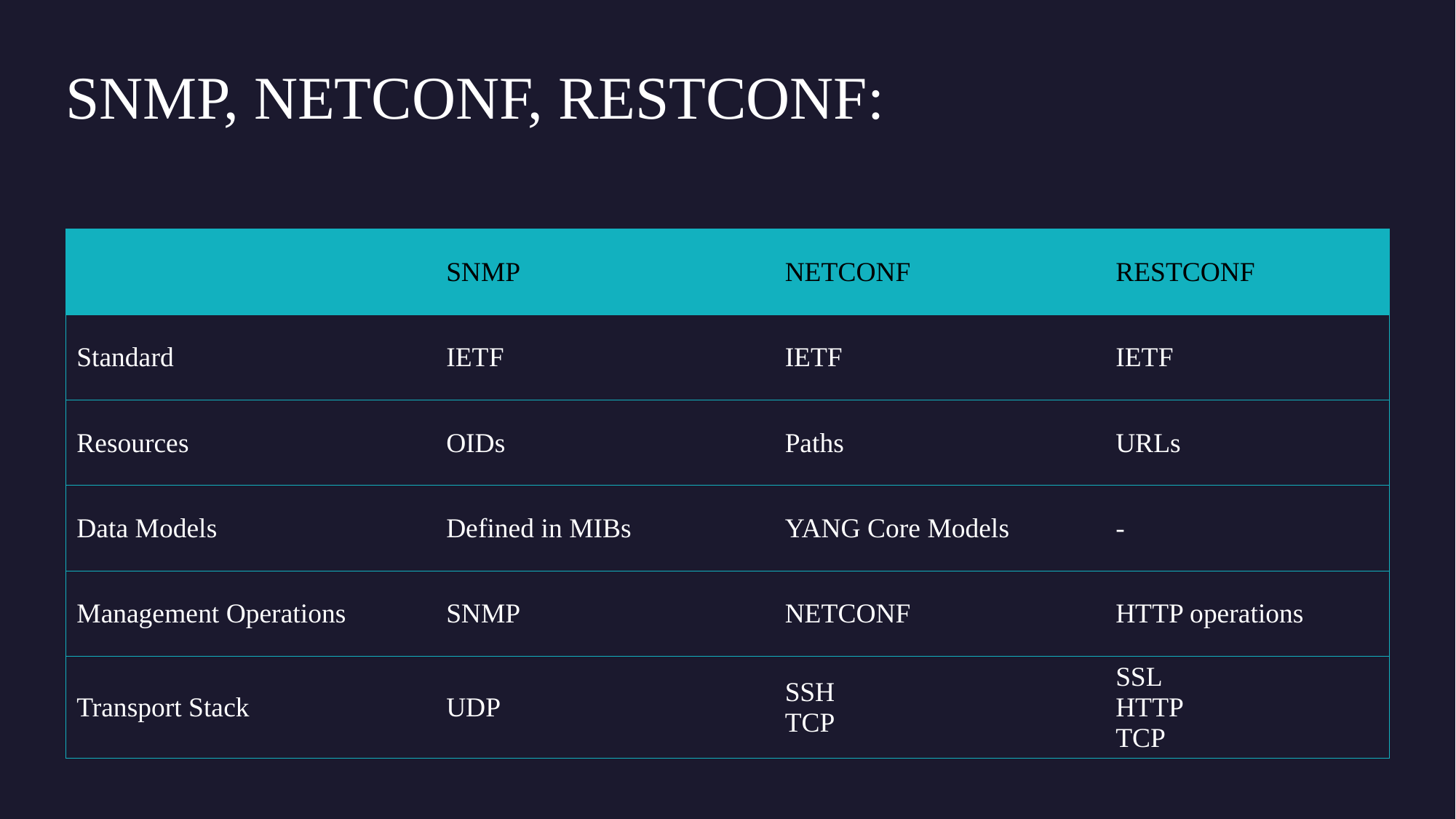

# SNMP, NETCONF, RESTCONF:
|  | SNMP | NETCONF | RESTCONF |
| --- | --- | --- | --- |
| Standard | IETF | IETF | IETF |
| Resources | OIDs | Paths | URLs |
| Data Models | Defined in MIBs | YANG Core Models | - |
| Management Operations | SNMP | NETCONF | HTTP operations |
| Transport Stack | UDP | SSH TCP | SSL HTTP TCP |